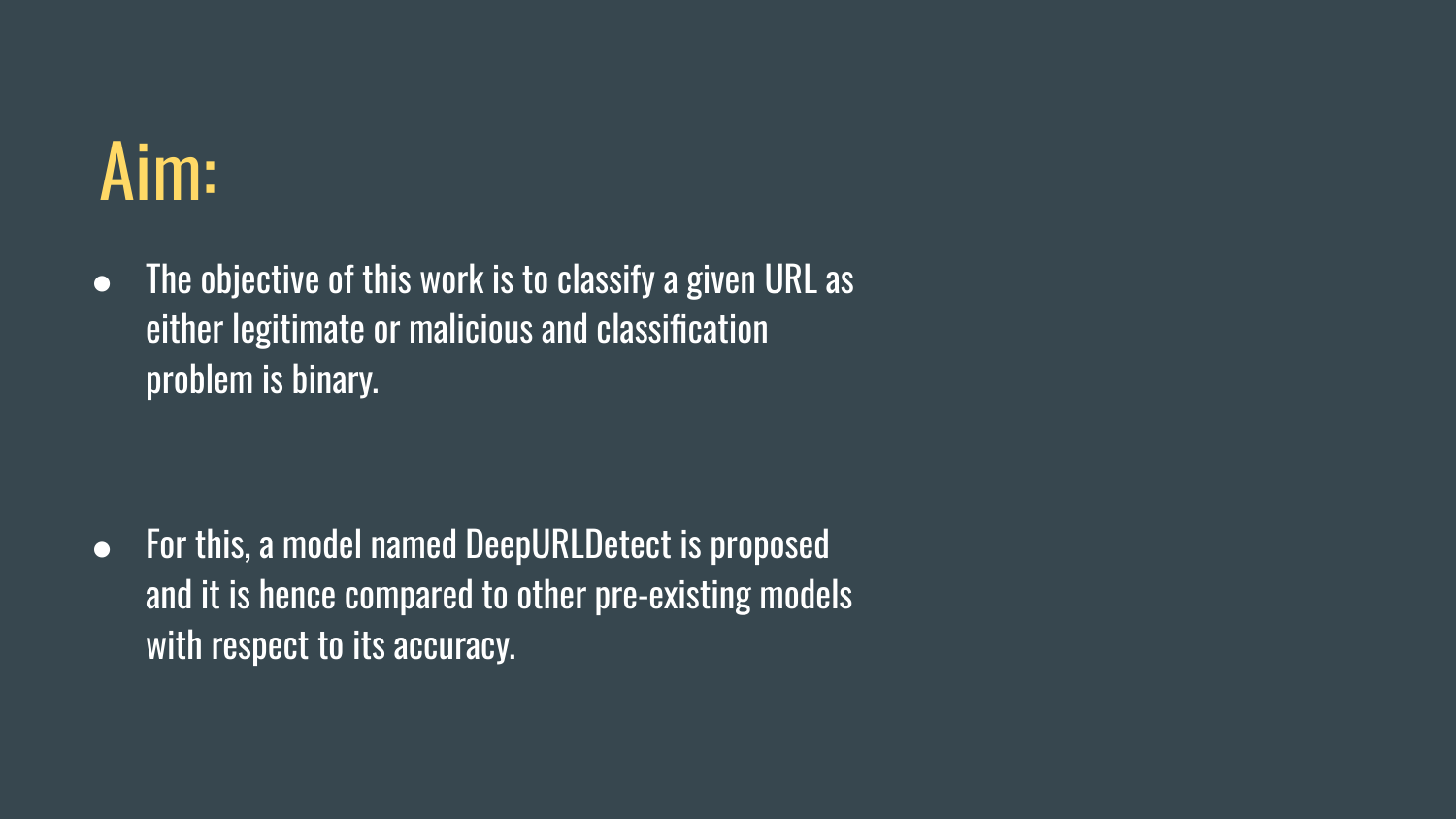

Aim:
The objective of this work is to classify a given URL as either legitimate or malicious and classification problem is binary.

For this, a model named DeepURLDetect is proposed and it is hence compared to other pre-existing models with respect to its accuracy.